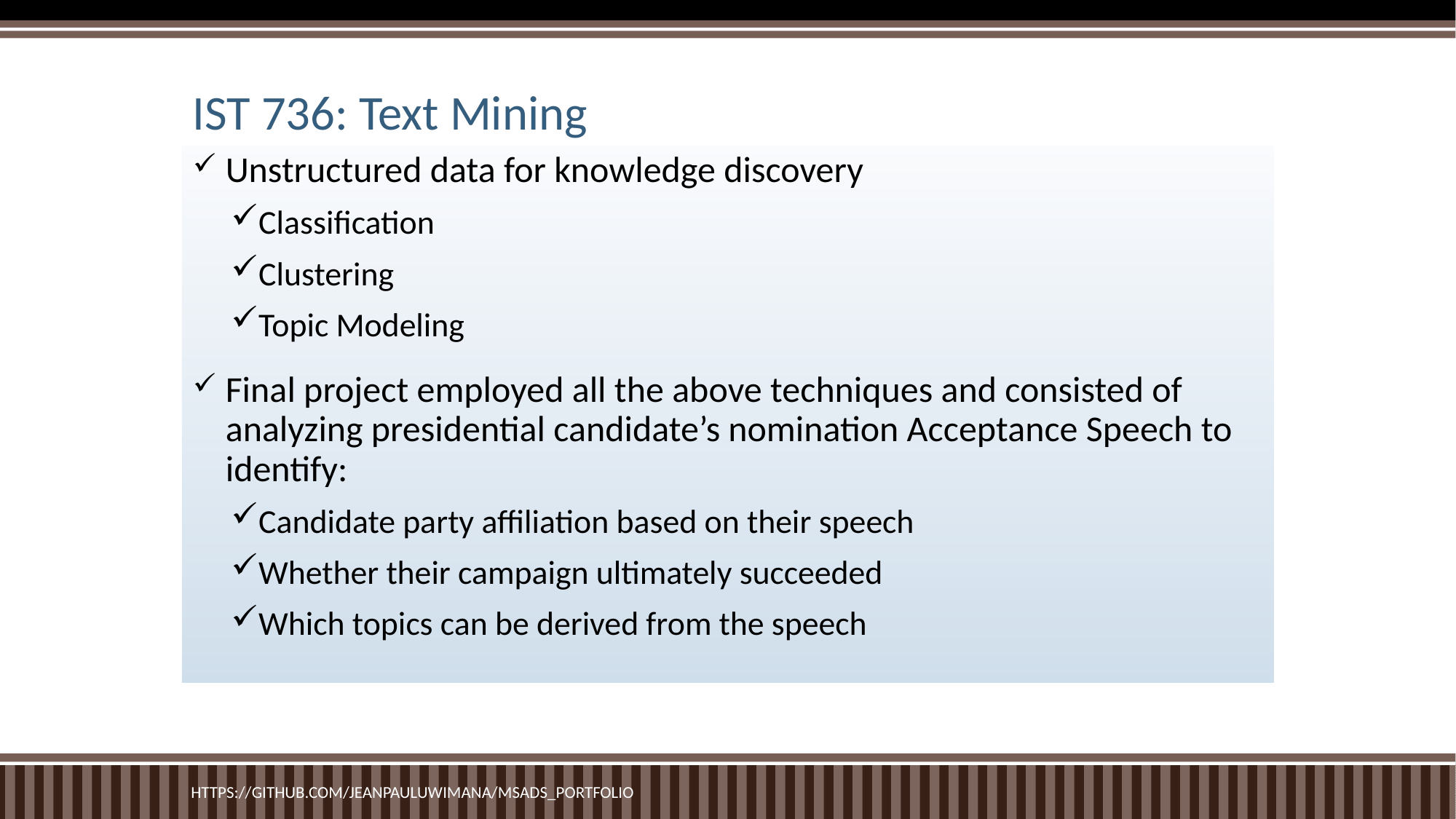

# IST 736: Text Mining
Unstructured data for knowledge discovery
Classification
Clustering
Topic Modeling
Final project employed all the above techniques and consisted of analyzing presidential candidate’s nomination Acceptance Speech to identify:
Candidate party affiliation based on their speech
Whether their campaign ultimately succeeded
Which topics can be derived from the speech
https://github.com/JeanPaulUwimana/MSADS_Portfolio